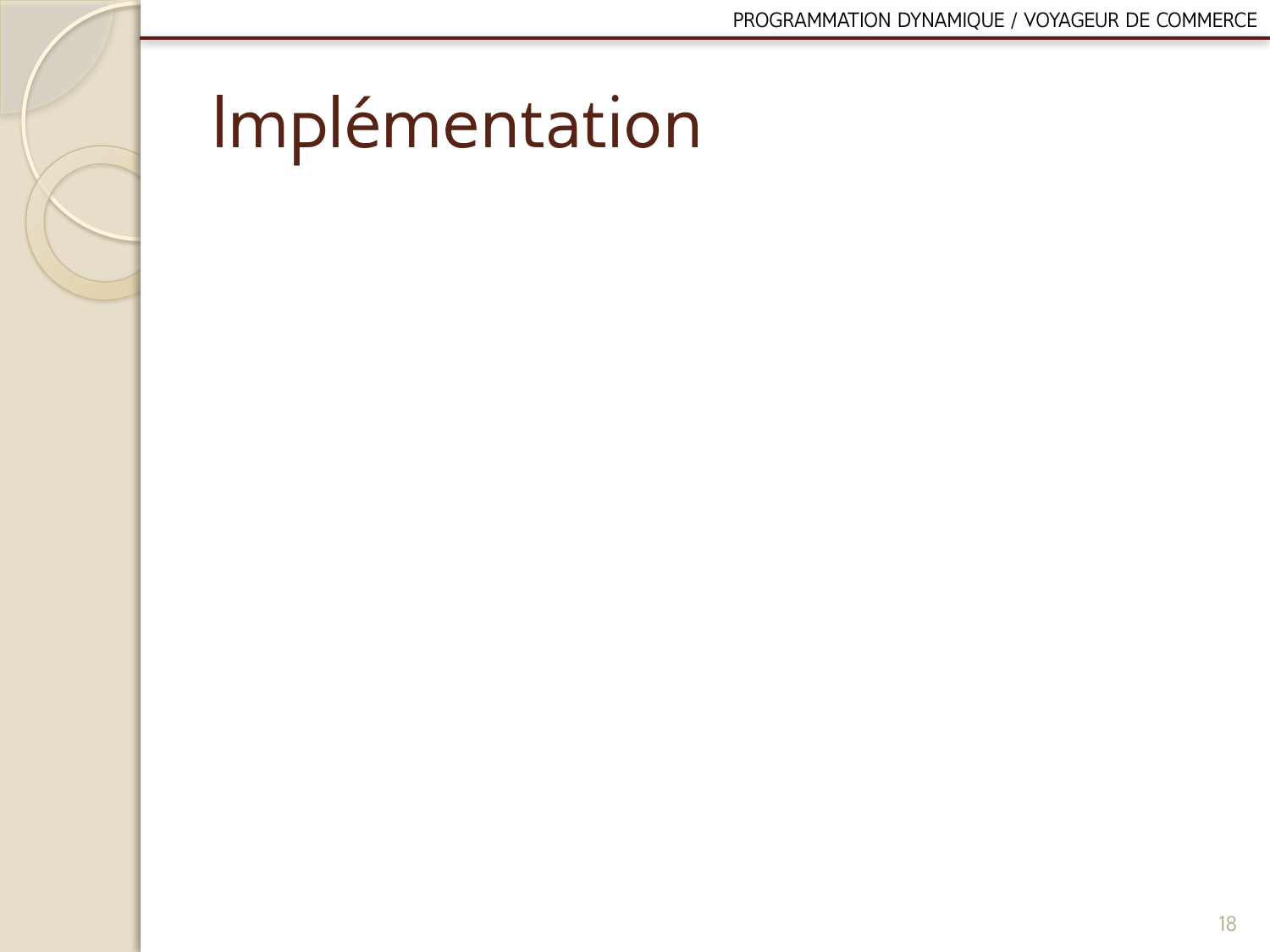

Programmation dynamique / Voyageur de commerce
# Implémentation

18